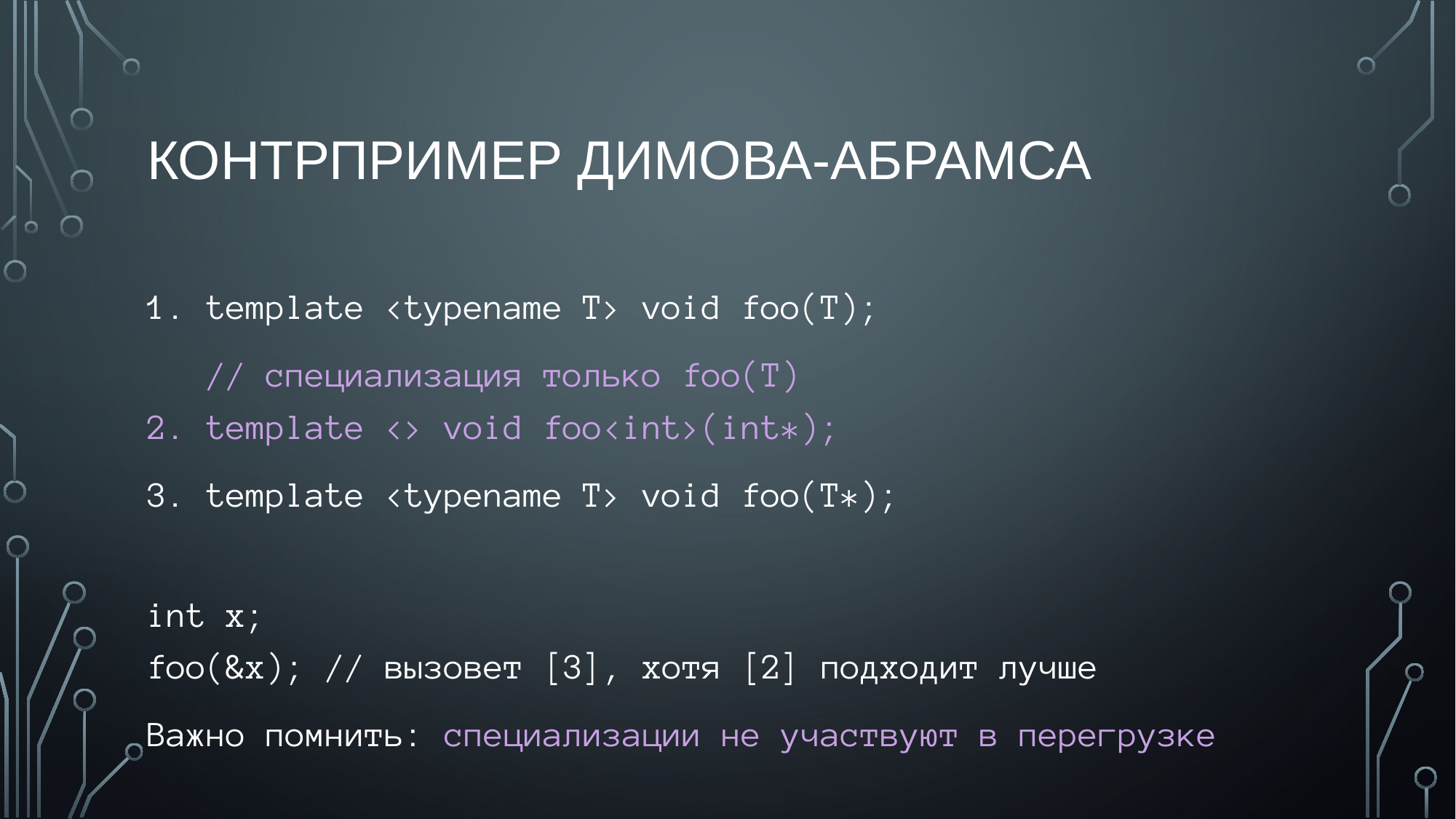

# контрпример димова-абрамса
1. template <typename T> void foo(T);
   // специализация только foo(T)
2. template <> void foo<int>(int*);
3. template <typename T> void foo(T*);
int x;
foo(&x); // вызовет [3], хотя [2] подходит лучше
Важно помнить: специализации не участвуют в перегрузке